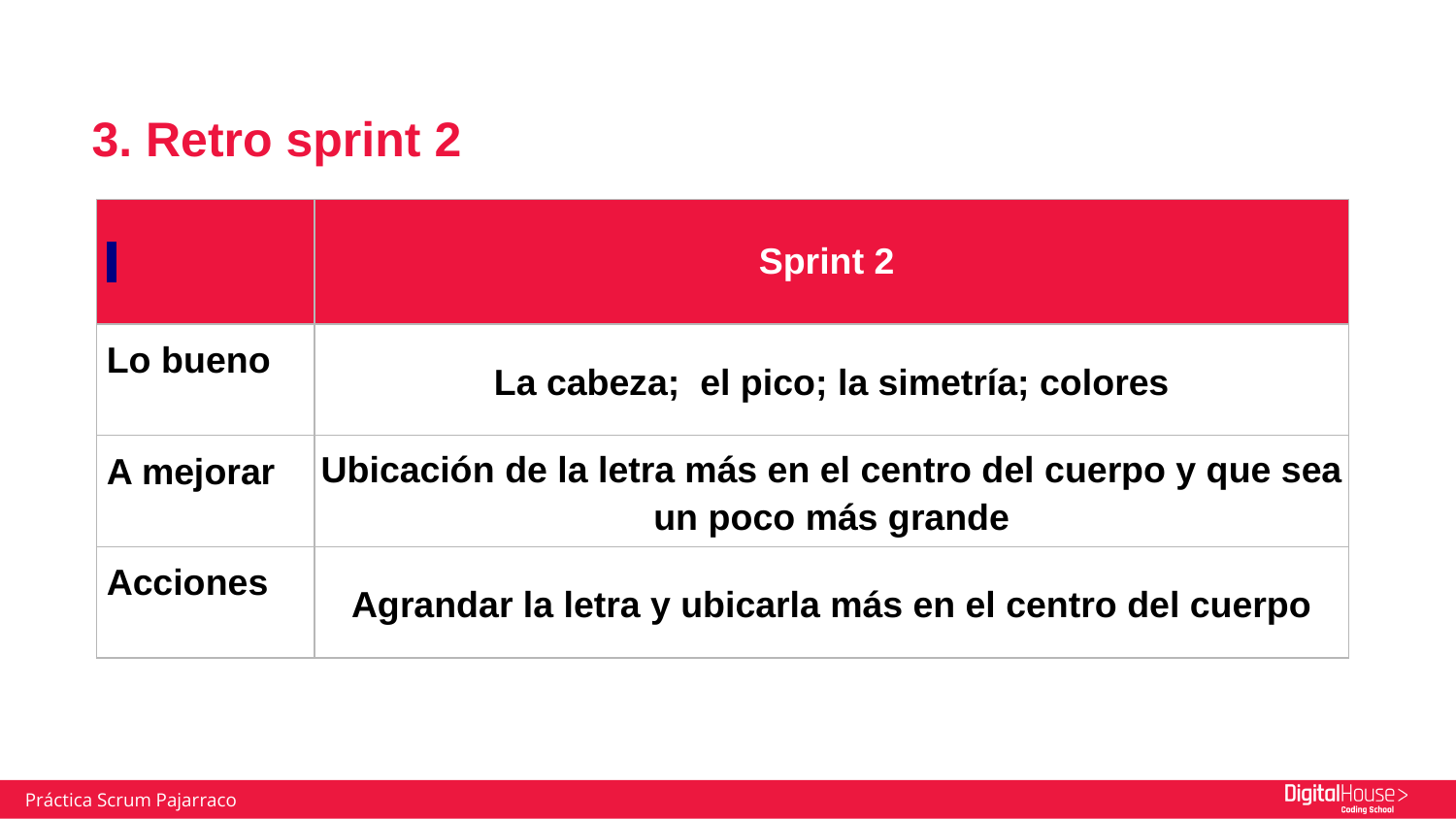

# 3. Retro sprint 2
|  | Sprint 2 |
| --- | --- |
| Lo bueno | La cabeza; el pico; la simetría; colores |
| A mejorar | Ubicación de la letra más en el centro del cuerpo y que sea un poco más grande |
| Acciones | Agrandar la letra y ubicarla más en el centro del cuerpo |